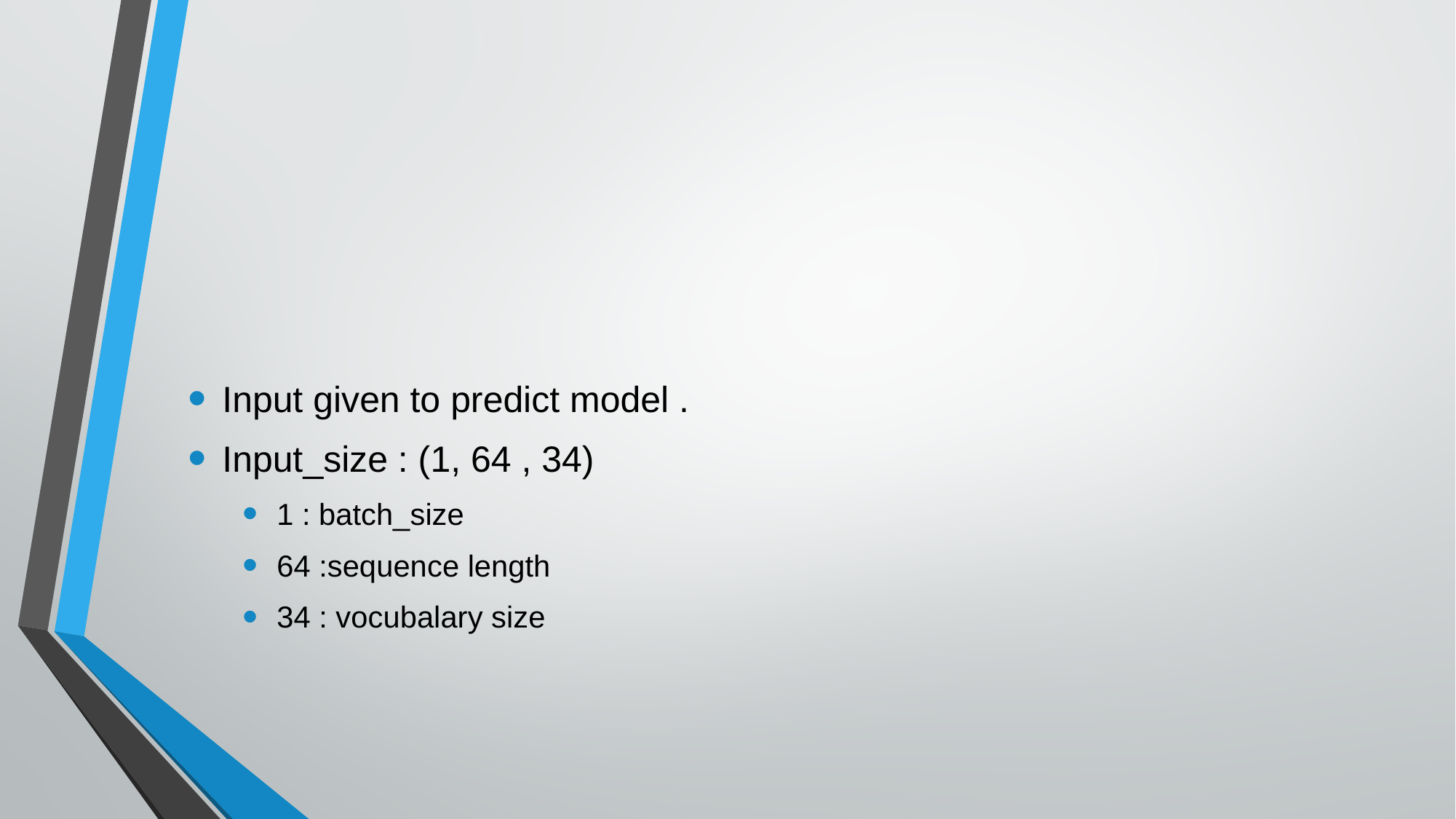

#
Input given to predict model .
Input_size : (1, 64 , 34)
1 : batch_size
64 :sequence length
34 : vocubalary size